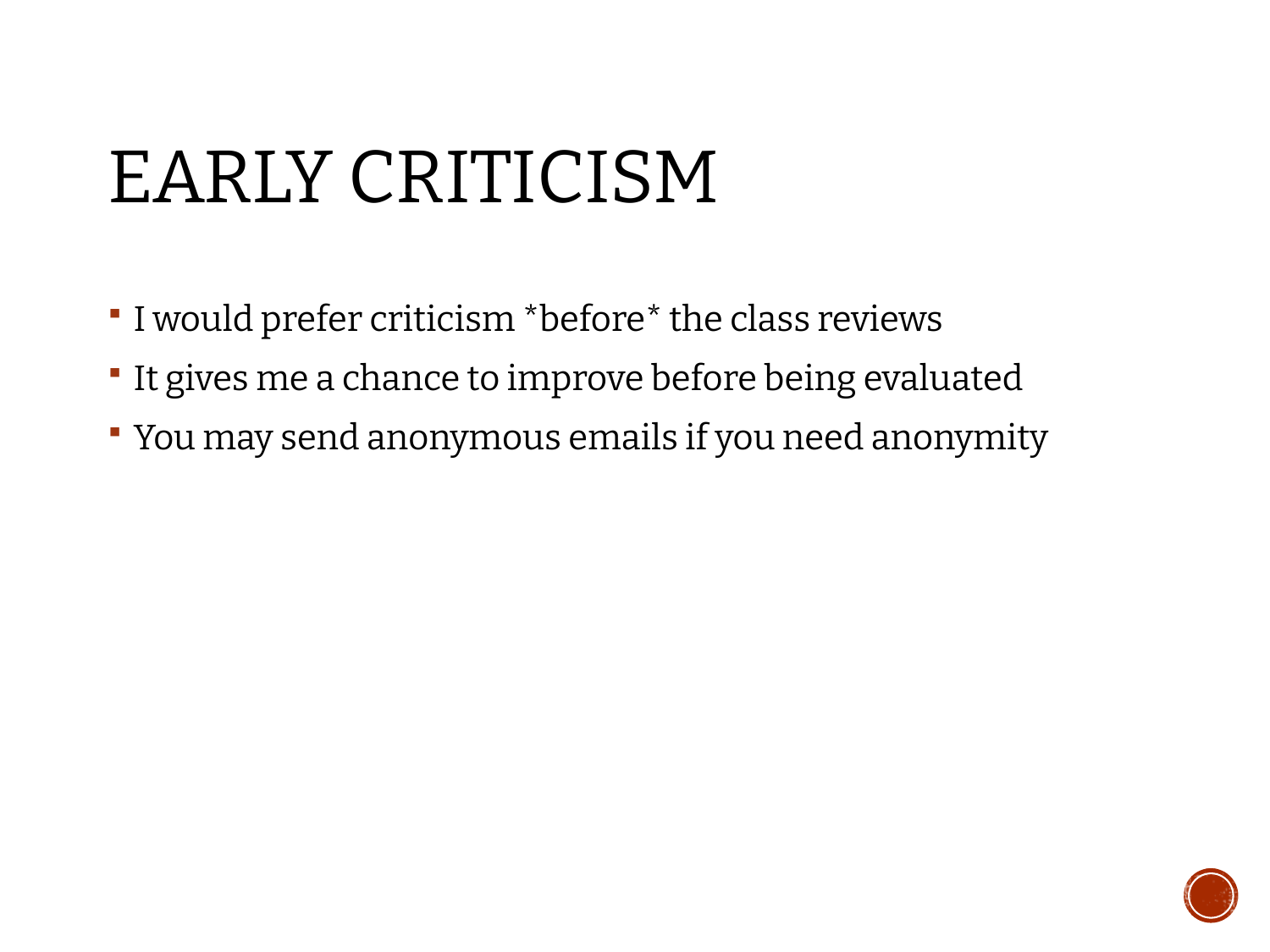

# Early Criticism
I would prefer criticism *before* the class reviews
It gives me a chance to improve before being evaluated
You may send anonymous emails if you need anonymity